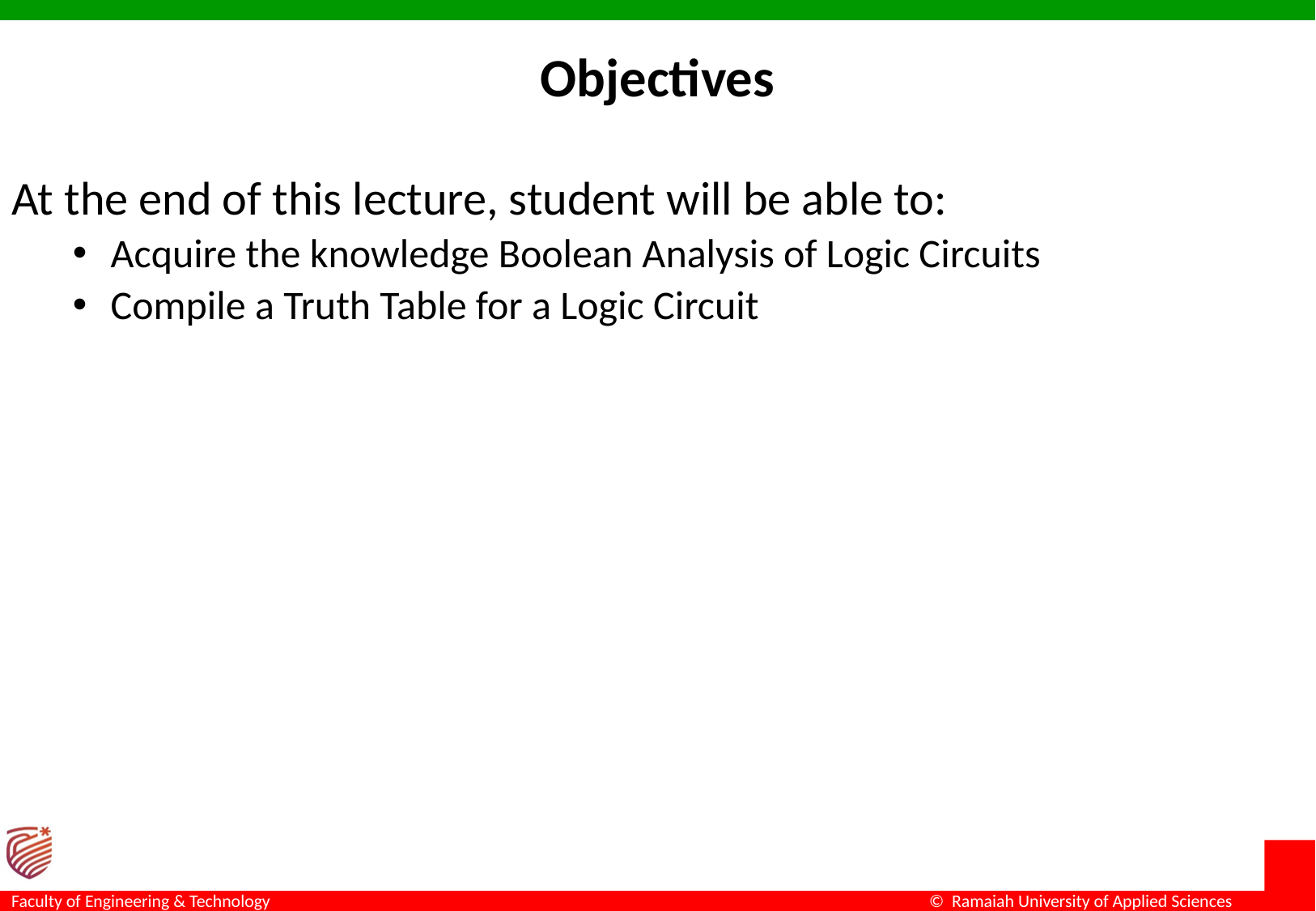

# Objectives
At the end of this lecture, student will be able to:
Acquire the knowledge Boolean Analysis of Logic Circuits
Compile a Truth Table for a Logic Circuit